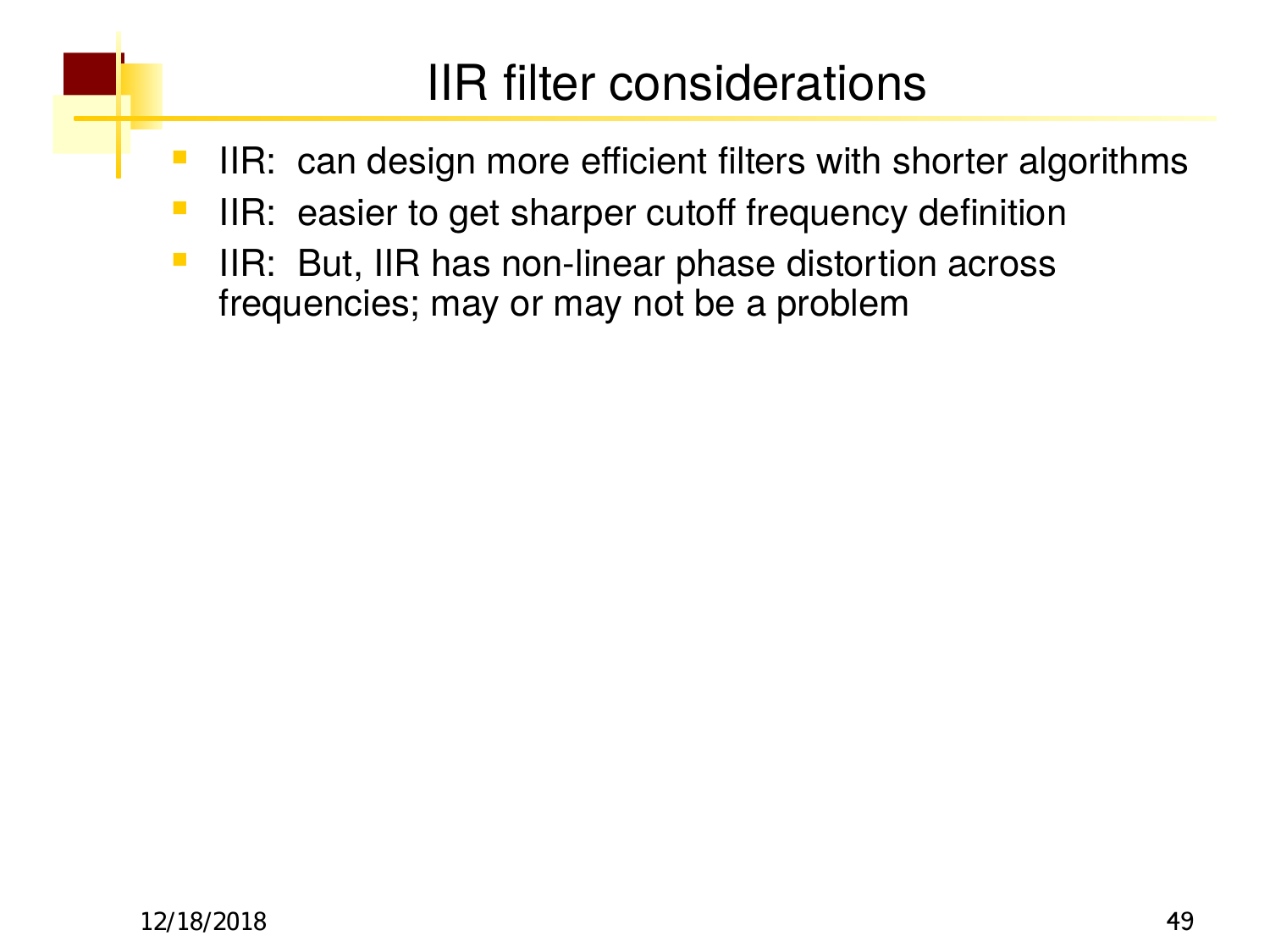

# IIR filter considerations

IIR:  can design more efficient filters with shorter algorithms
IIR:  easier to get sharper cutoff frequency definition
IIR:  But, IIR has non-linear phase distortion across frequencies; may or may not be a problem

12/18/2018
49